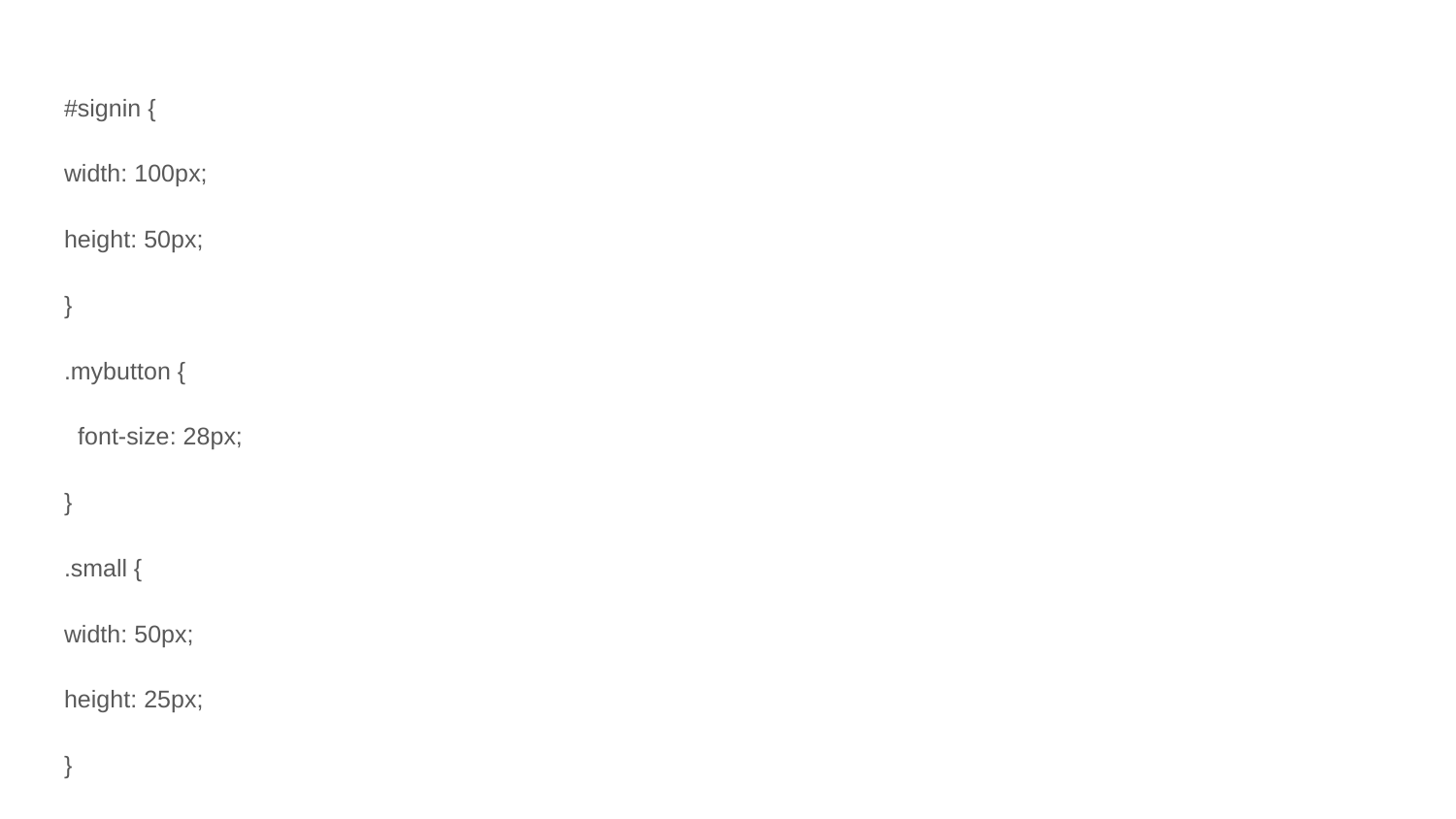

#signin {
width: 100px;
height: 50px;
}
.mybutton {
  font-size: 28px;
}
.small {
width: 50px;
height: 25px;
}